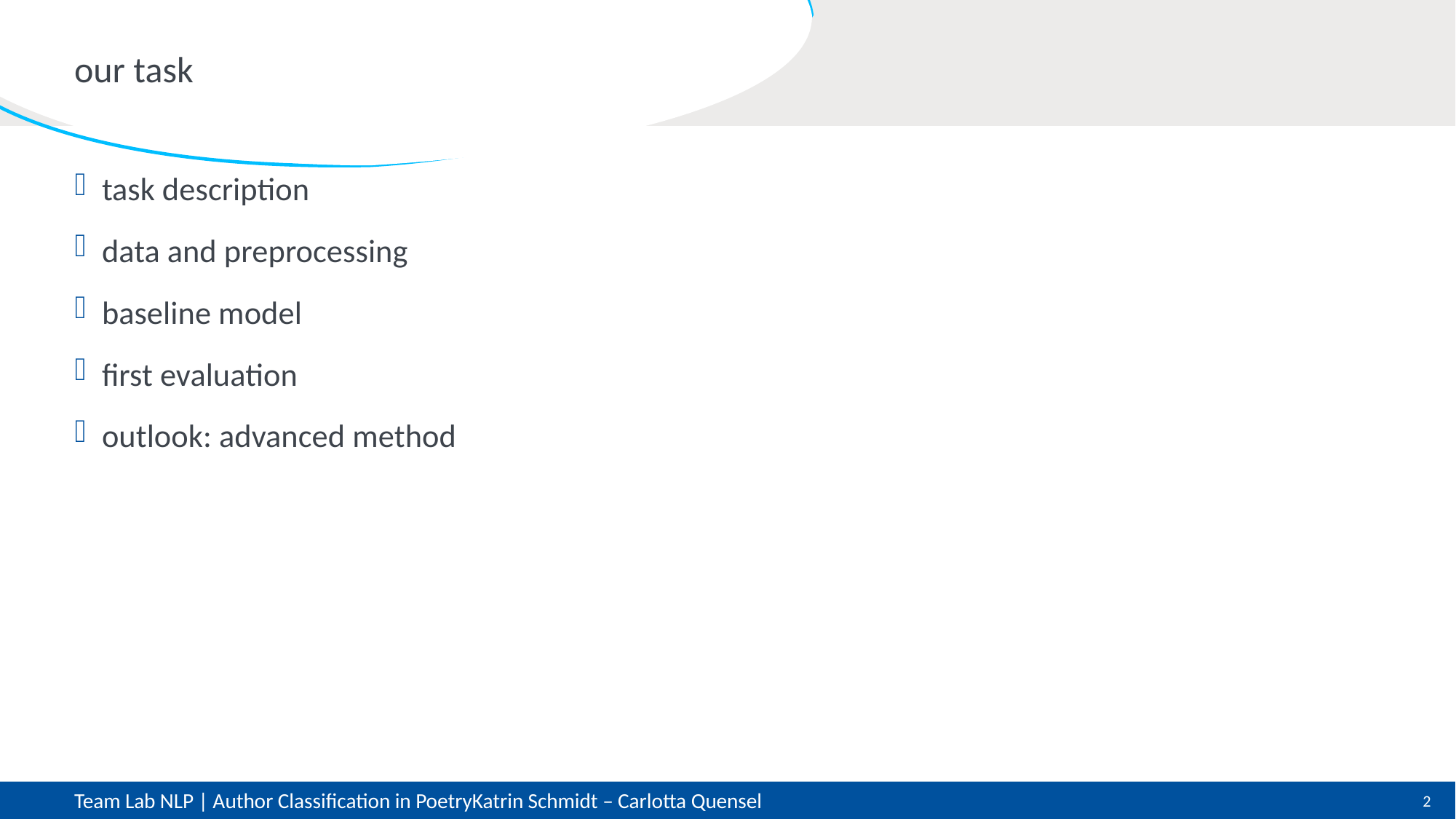

# our task

task description
data and preprocessing
baseline model
first evaluation
outlook: advanced method

Team Lab NLP | Author Classification in Poetry		Katrin Schmidt – Carlotta Quensel
2